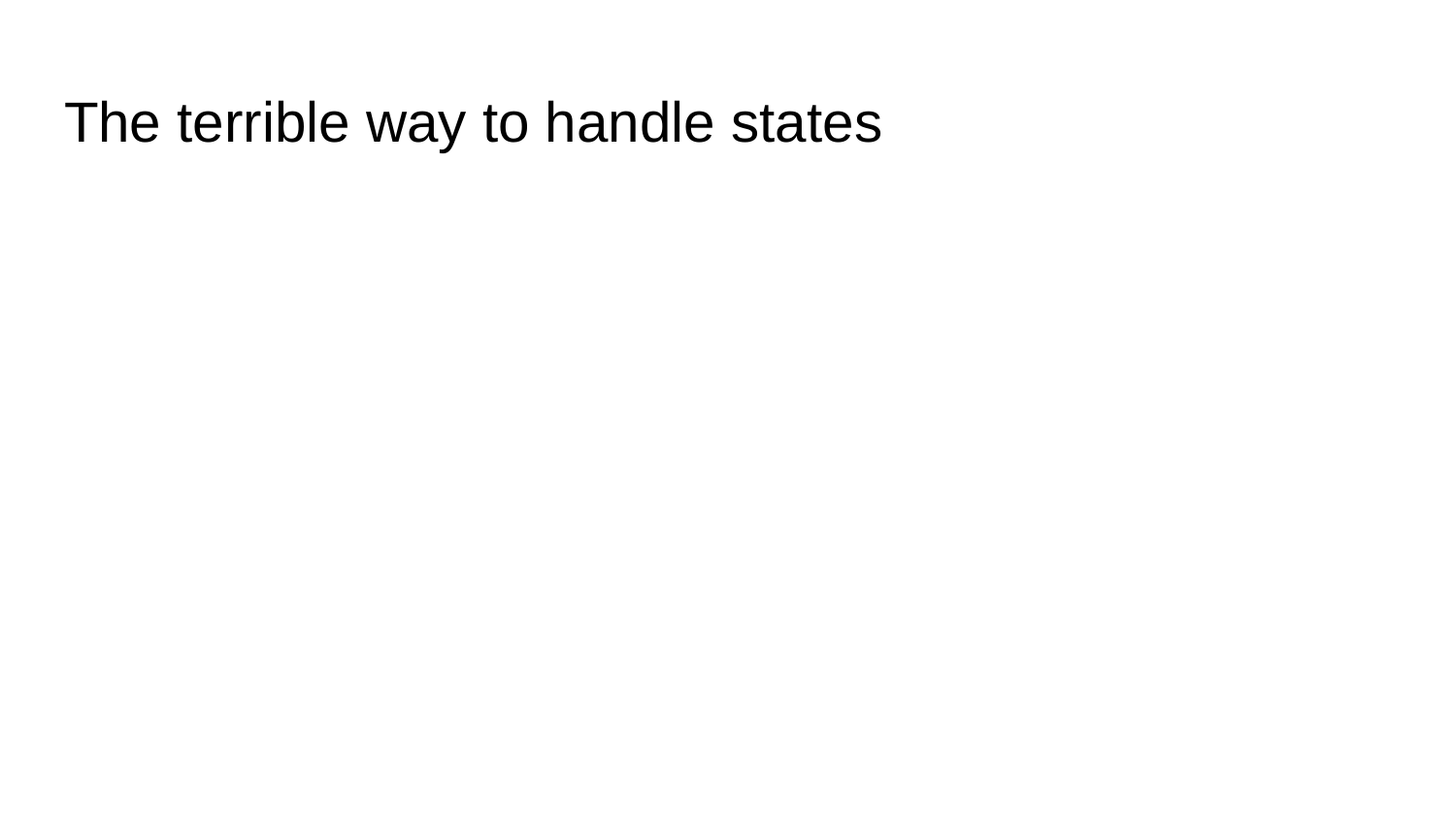

# The terrible way to handle states